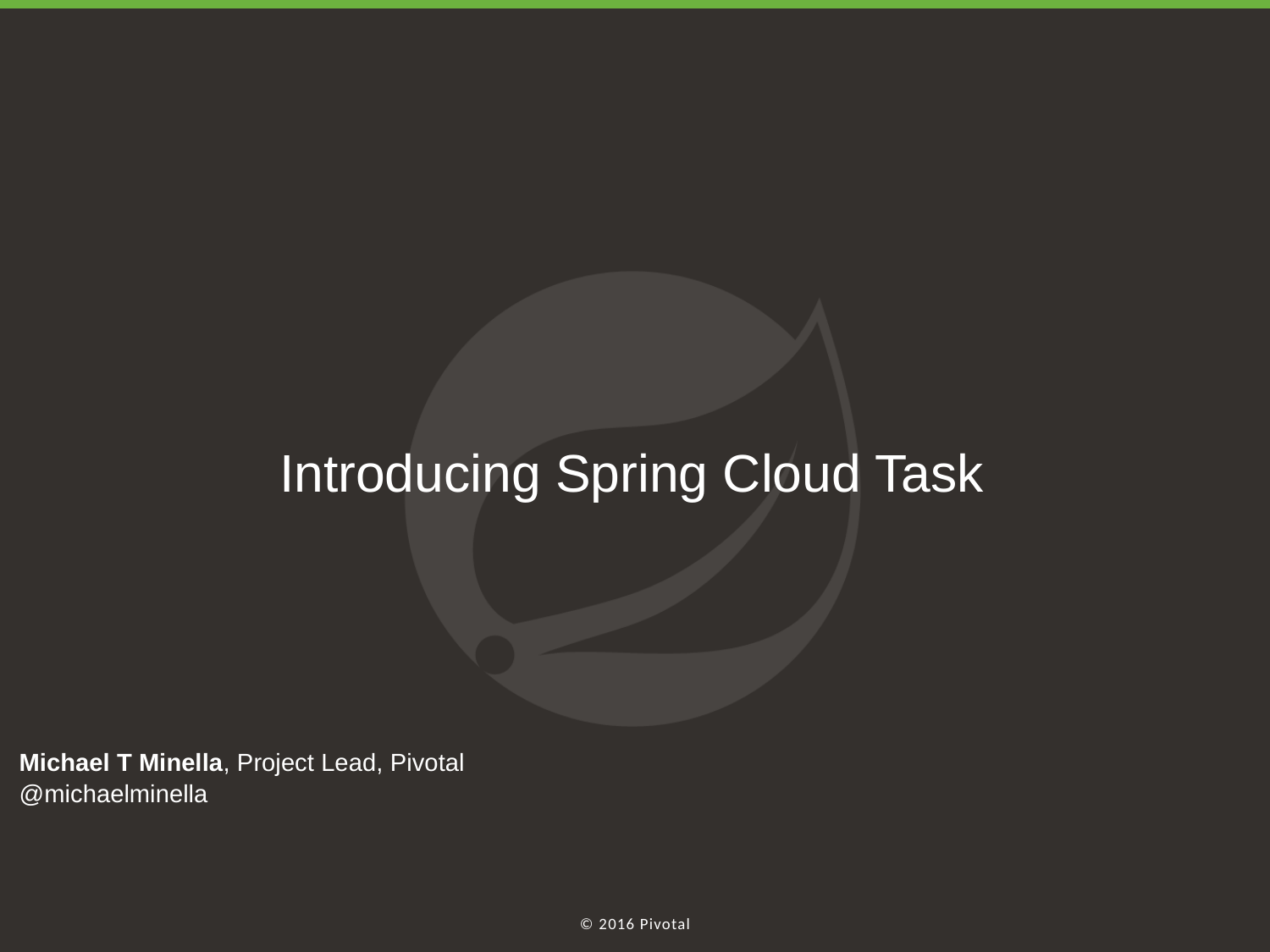

# Introducing Spring Cloud Task
Michael T Minella, Project Lead, Pivotal
@michaelminella